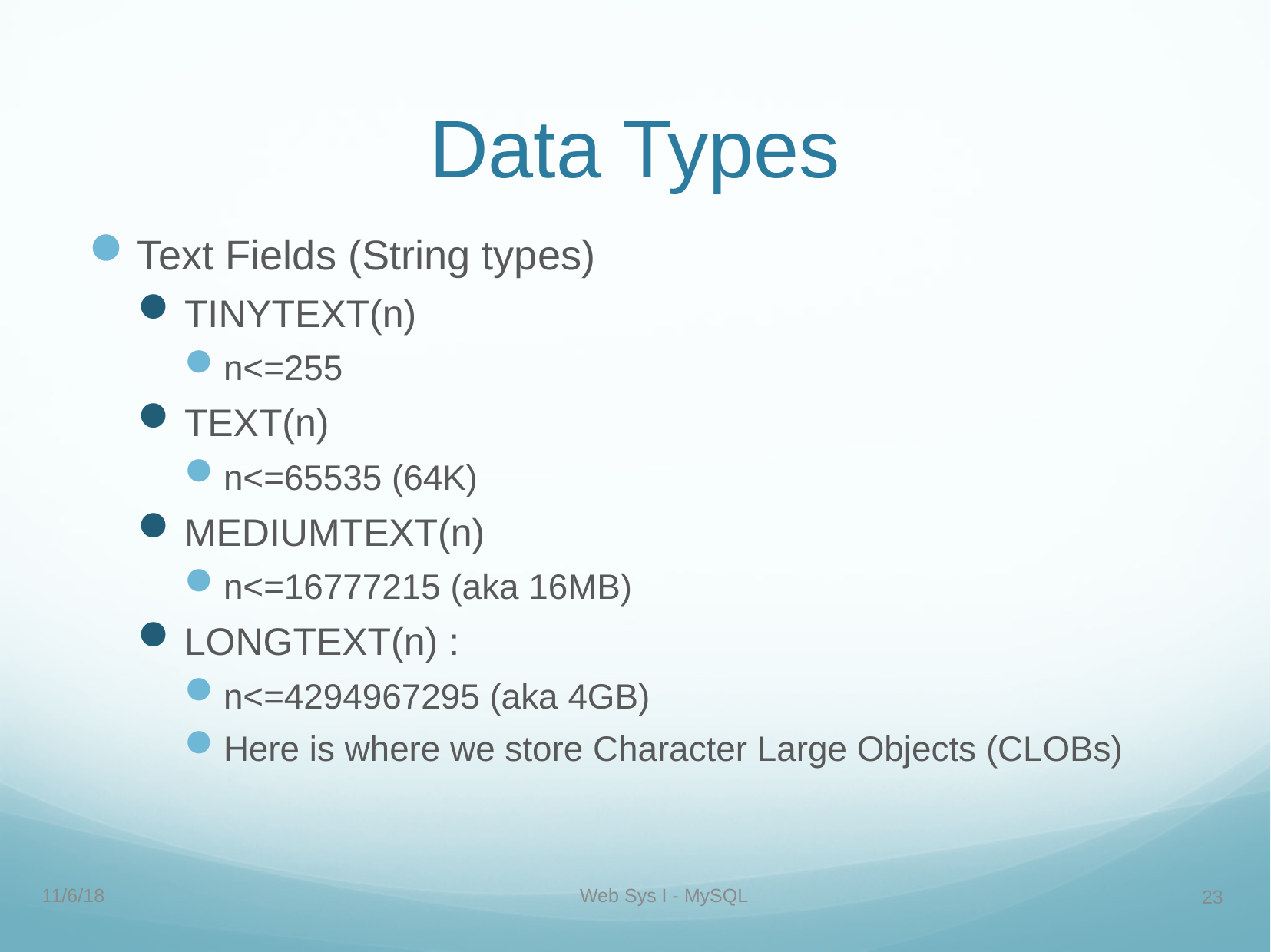

# Data Types
Text Fields (String types)
TINYTEXT(n)
n<=255
TEXT(n)
n<=65535 (64K)
MEDIUMTEXT(n)
n<=16777215 (aka 16MB)
LONGTEXT(n) :
n<=4294967295 (aka 4GB)
Here is where we store Character Large Objects (CLOBs)
11/6/18
Web Sys I - MySQL
23